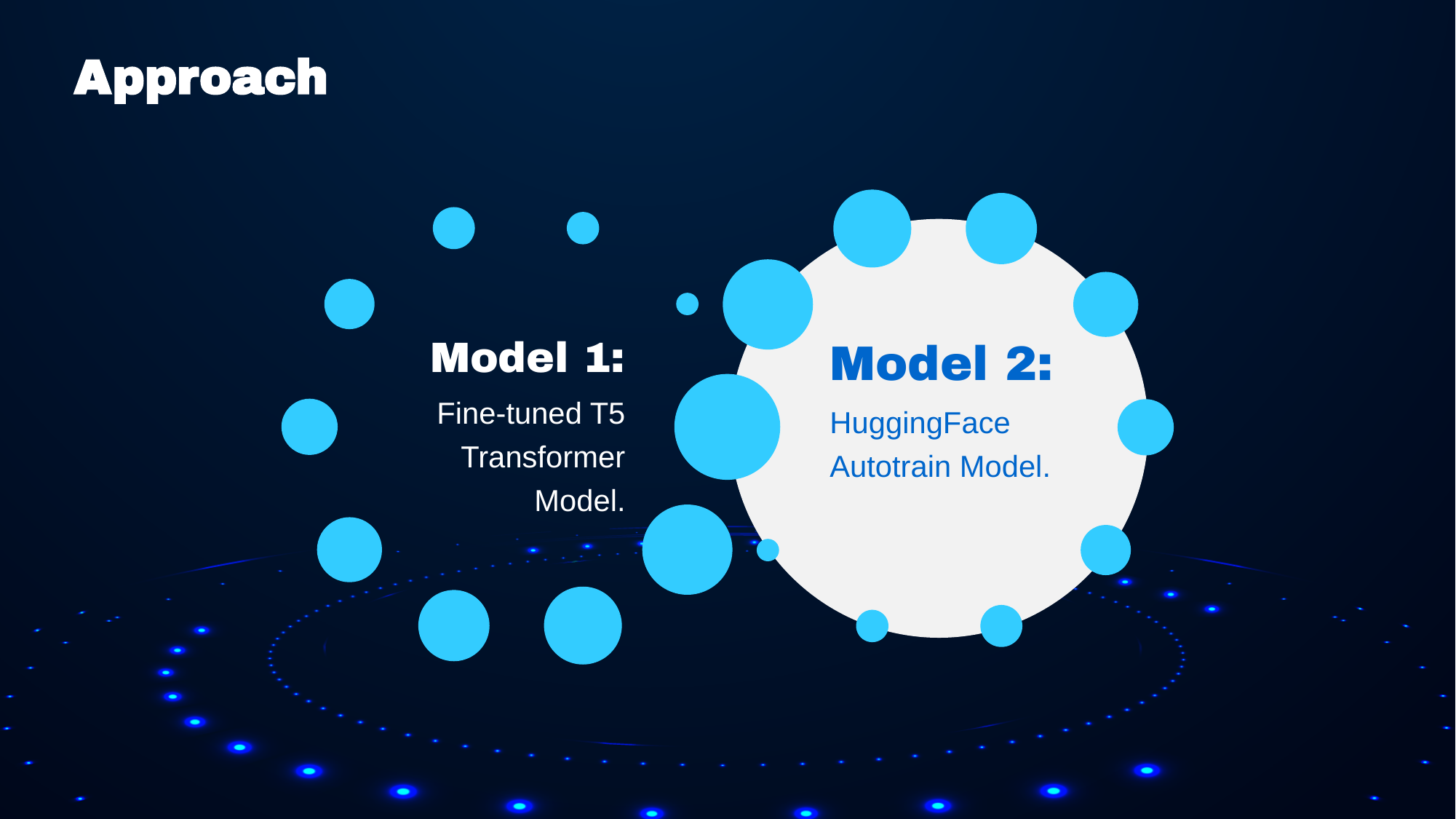

# Approach

Model 1:
Fine-tuned T5 Transformer Model.
Model 2:
HuggingFace Autotrain Model.